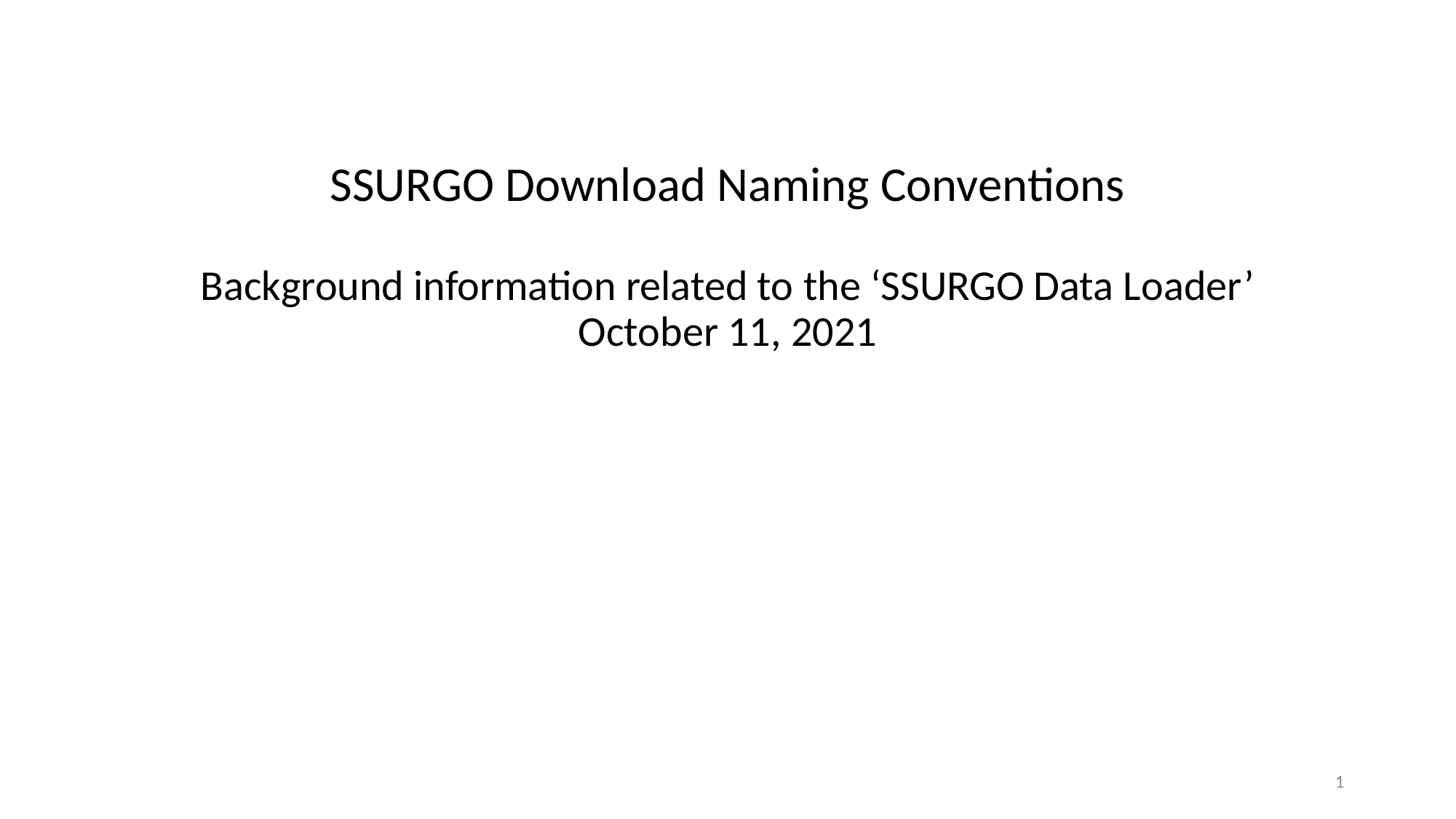

# SSURGO Download Naming Conventions Background information related to the ‘SSURGO Data Loader’ October 11, 2021
1